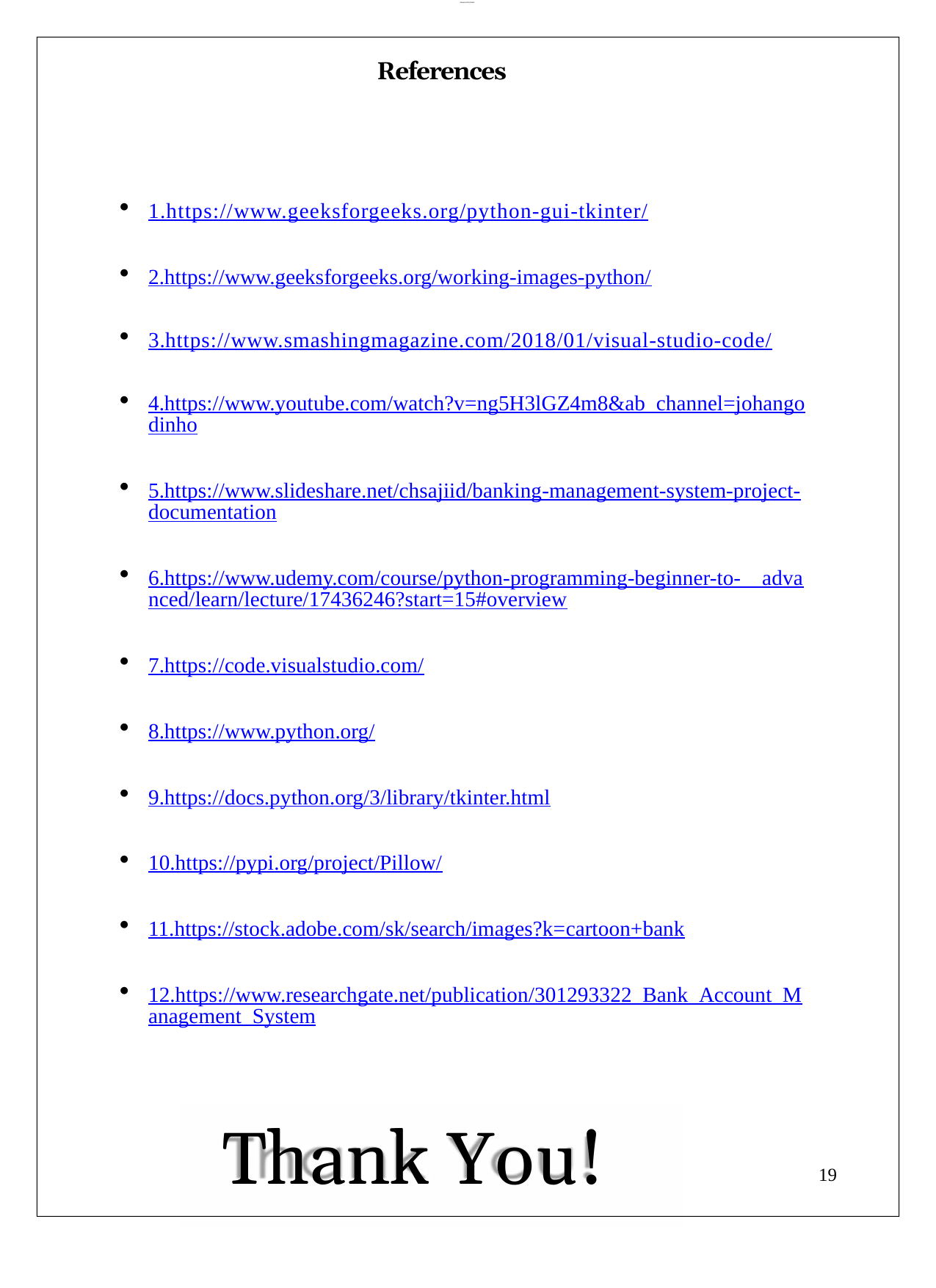

lOMoARcPSD|7281087

# References

1.https://www.geeksforgeeks.org/python-gui-tkinter/

2.https://www.geeksforgeeks.org/working-images-python/

3.https://www.smashingmagazine.com/2018/01/visual-studio-code/

4.https://www.youtube.com/watch?v=ng5H3lGZ4m8&ab_channel=johangodinho

5.https://www.slideshare.net/chsajiid/banking-management-system-project-documentation

6.https://www.udemy.com/course/python-programming-beginner-to-    advanced/learn/lecture/17436246?start=15#overview

7.https://code.visualstudio.com/

8.https://www.python.org/

9.https://docs.python.org/3/library/tkinter.html

10.https://pypi.org/project/Pillow/

11.https://stock.adobe.com/sk/search/images?k=cartoon+bank

12.https://www.researchgate.net/publication/301293322_Bank_Account_Management_System

Thank You!
19